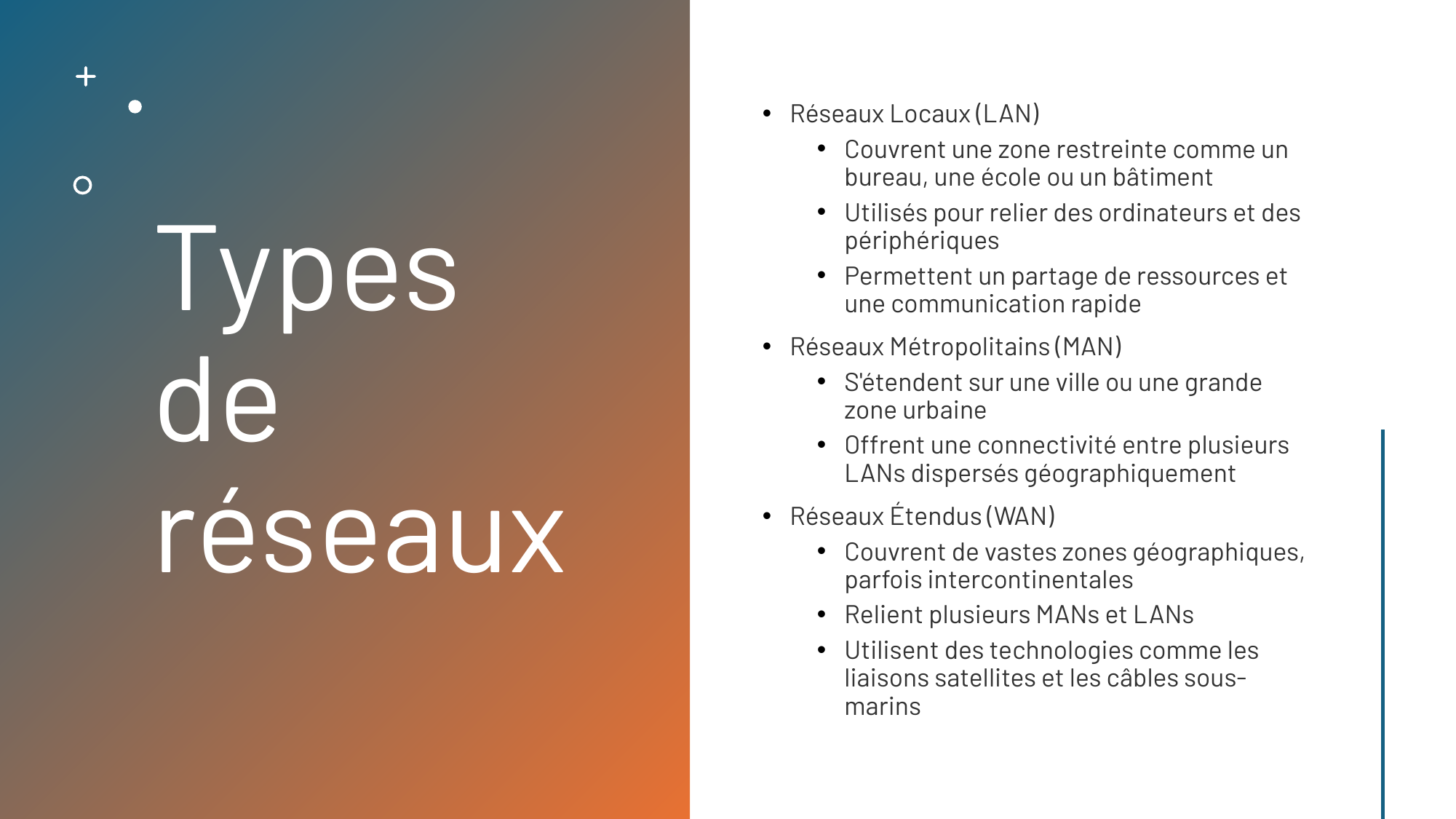

# Types de réseaux
Réseaux Locaux (LAN)
Couvrent une zone restreinte comme un bureau, une école ou un bâtiment
Utilisés pour relier des ordinateurs et des périphériques
Permettent un partage de ressources et une communication rapide
Réseaux Métropolitains (MAN)
S'étendent sur une ville ou une grande zone urbaine
Offrent une connectivité entre plusieurs LANs dispersés géographiquement
Réseaux Étendus (WAN)
Couvrent de vastes zones géographiques, parfois intercontinentales
Relient plusieurs MANs et LANs
Utilisent des technologies comme les liaisons satellites et les câbles sous-marins